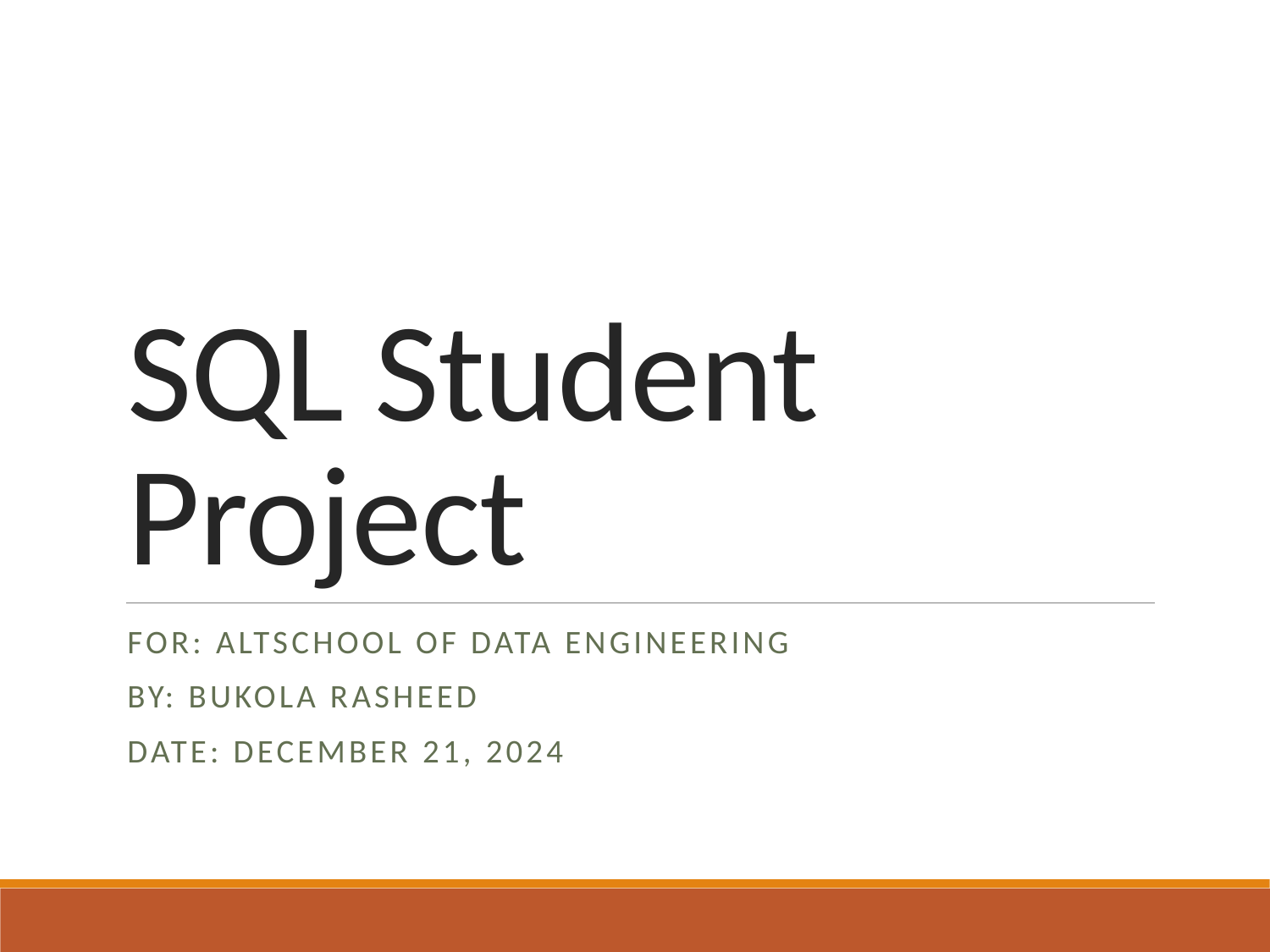

# SQL Student Project
For: AltSchool of Data Engineering
By: Bukola Rasheed
Date: December 21, 2024